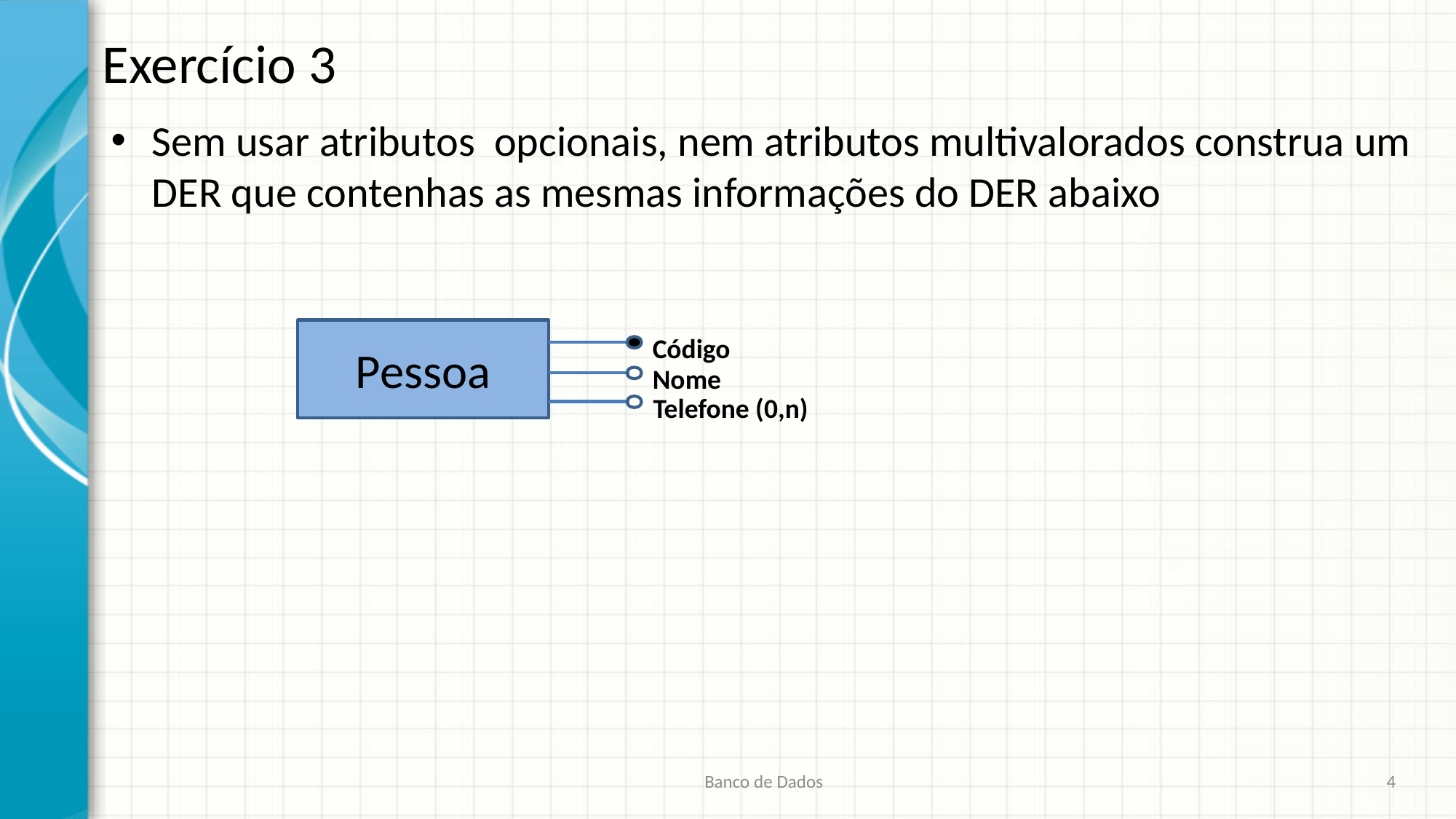

# Exercício 3
Sem usar atributos  opcionais, nem atributos multivalorados construa um DER que contenhas as mesmas informações do DER abaixo
Pessoa
Código

Nome

Telefone (0,n)

Banco de Dados
4